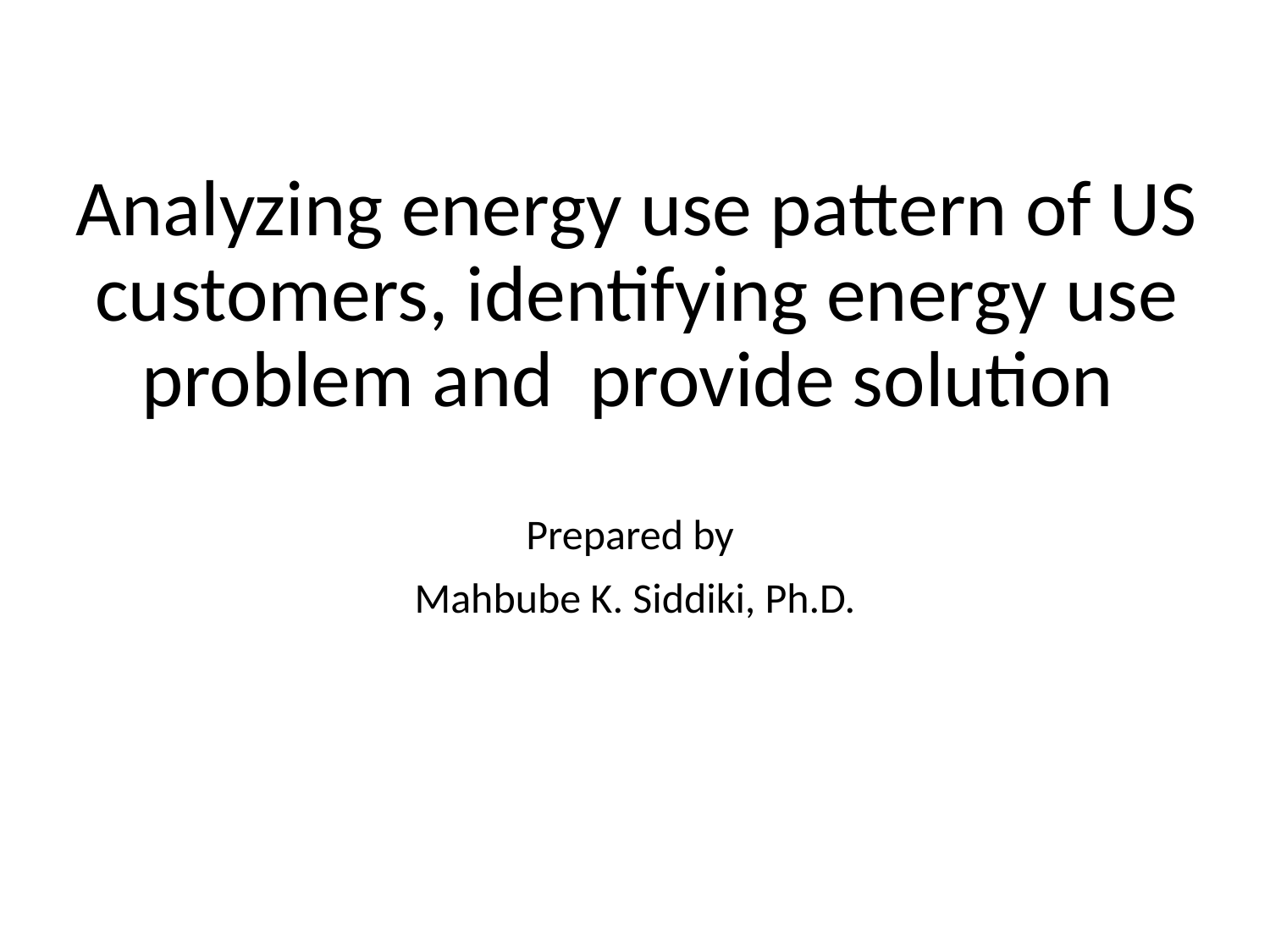

# Analyzing energy use pattern of US customers, identifying energy use problem and  provide solution
Prepared by
Mahbube K. Siddiki, Ph.D.